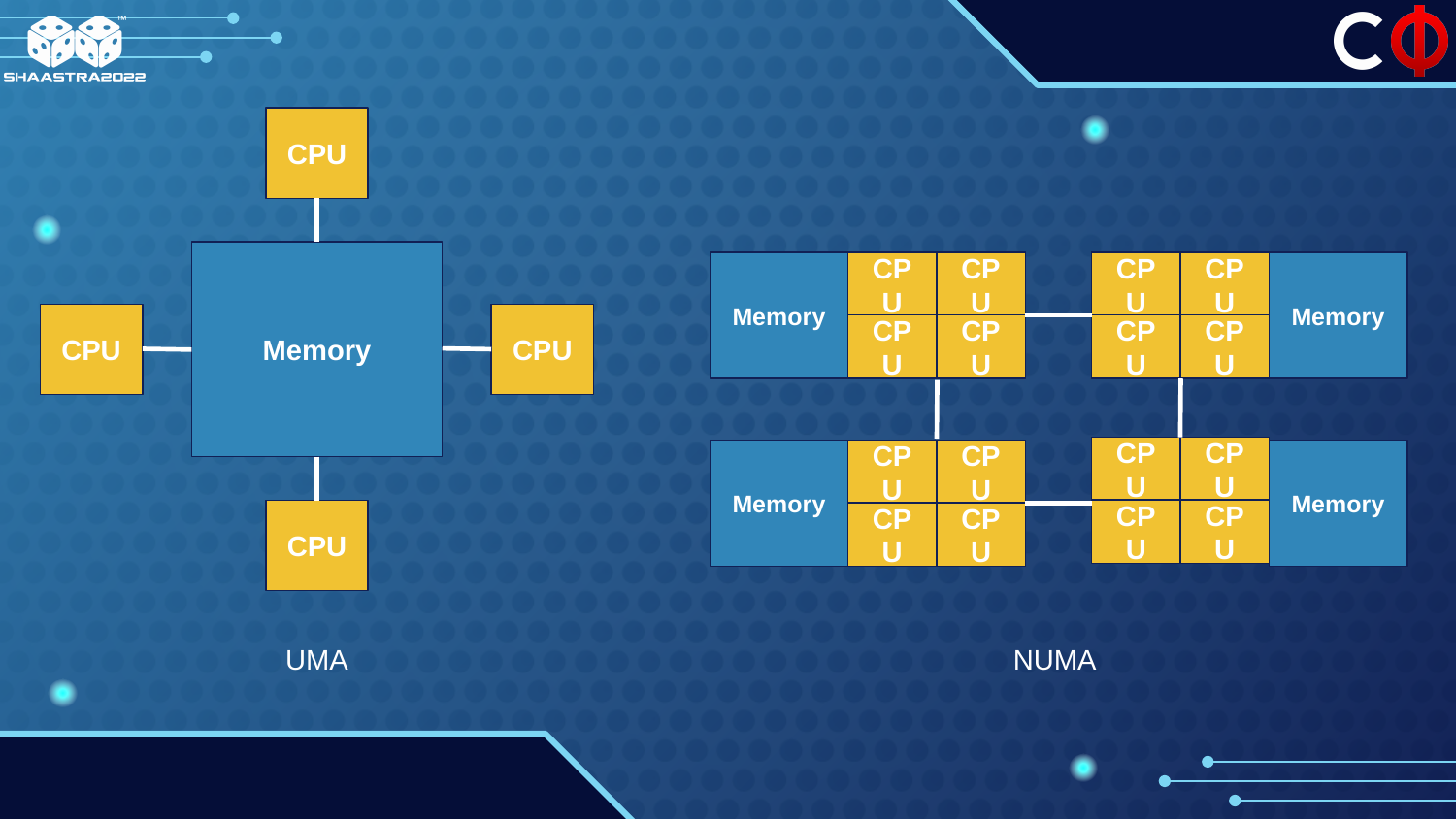

CPU
Memory
Memory
CPU
CPU
CPU
CPU
Memory
CPU
CPU
CPU
CPU
CPU
CPU
CPU
CPU
Memory
CPU
CPU
Memory
CPU
CPU
CPU
CPU
CPU
UMA
NUMA